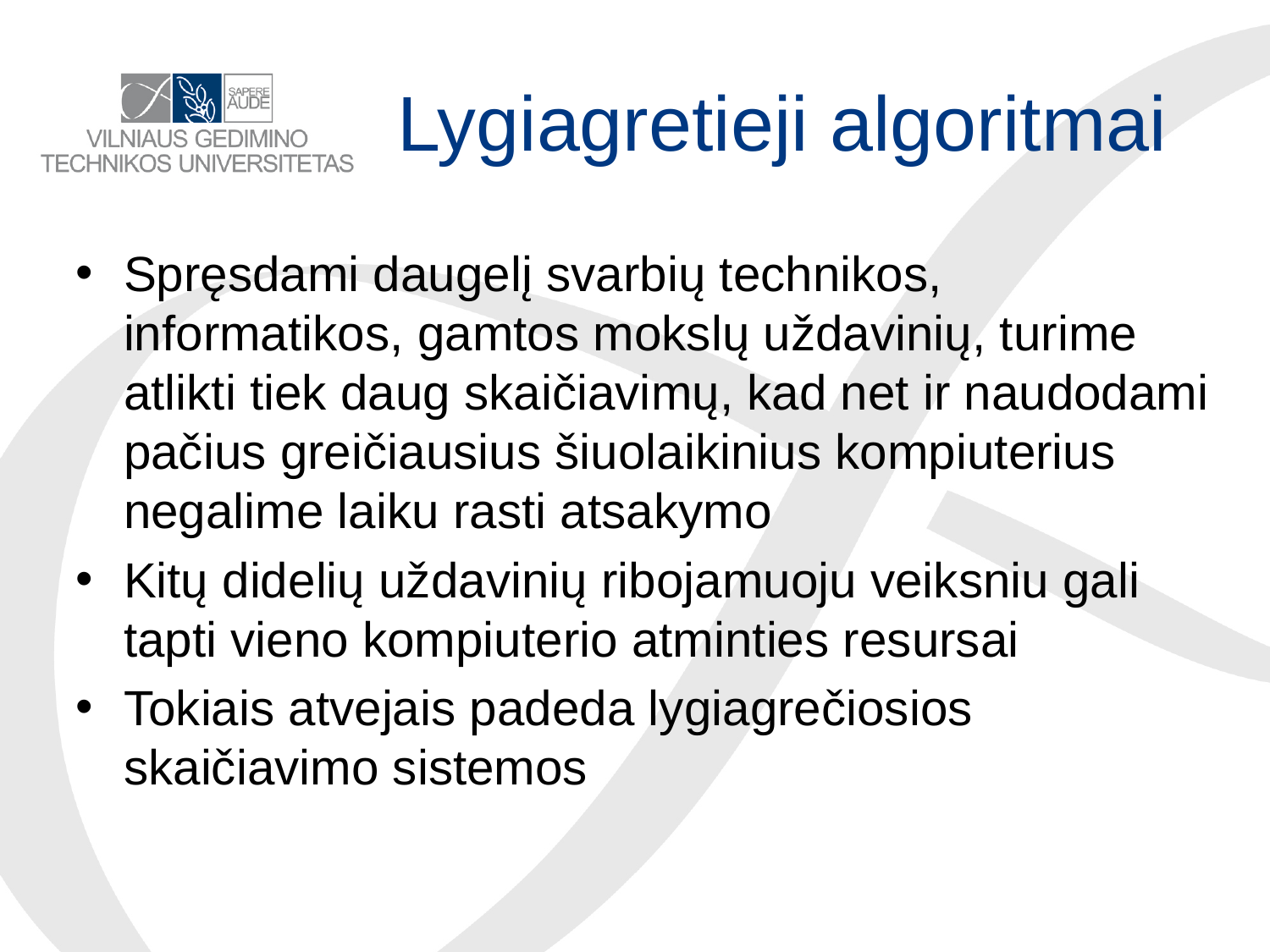

# Lygiagretieji algoritmai
Spręsdami daugelį svarbių technikos, informatikos, gamtos mokslų uždavinių, turime atlikti tiek daug skaičiavimų, kad net ir naudodami pačius greičiausius šiuolaikinius kompiuterius negalime laiku rasti atsakymo
Kitų didelių uždavinių ribojamuoju veiksniu gali tapti vieno kompiuterio atminties resursai
Tokiais atvejais padeda lygiagrečiosios skaičiavimo sistemos